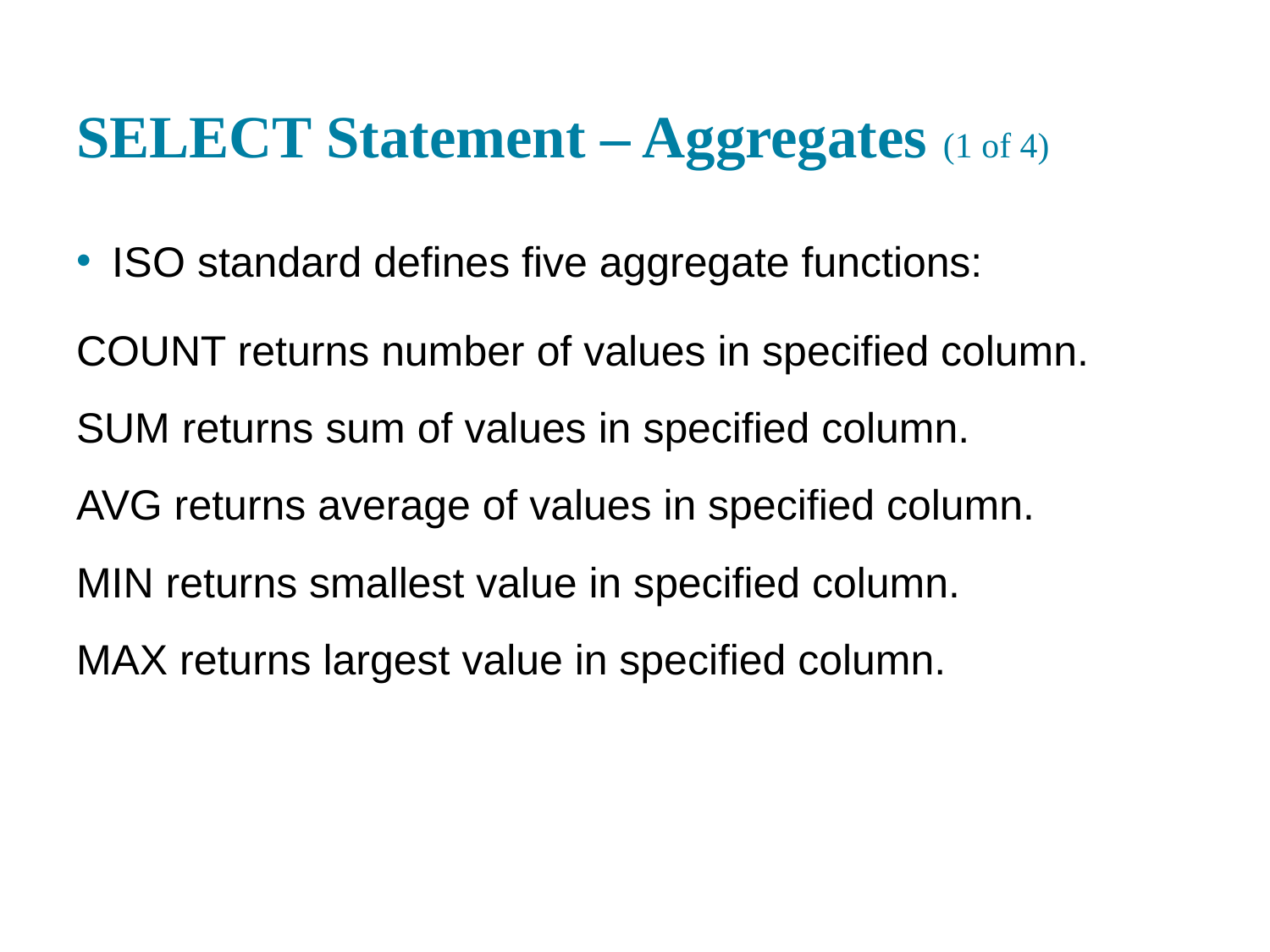

# SELECT Statement – Aggregates (1 of 4)
I S O standard defines five aggregate functions:
COUNT returns number of values in specified column.
SUM returns sum of values in specified column.
AVG returns average of values in specified column.
MIN returns smallest value in specified column.
MAX returns largest value in specified column.